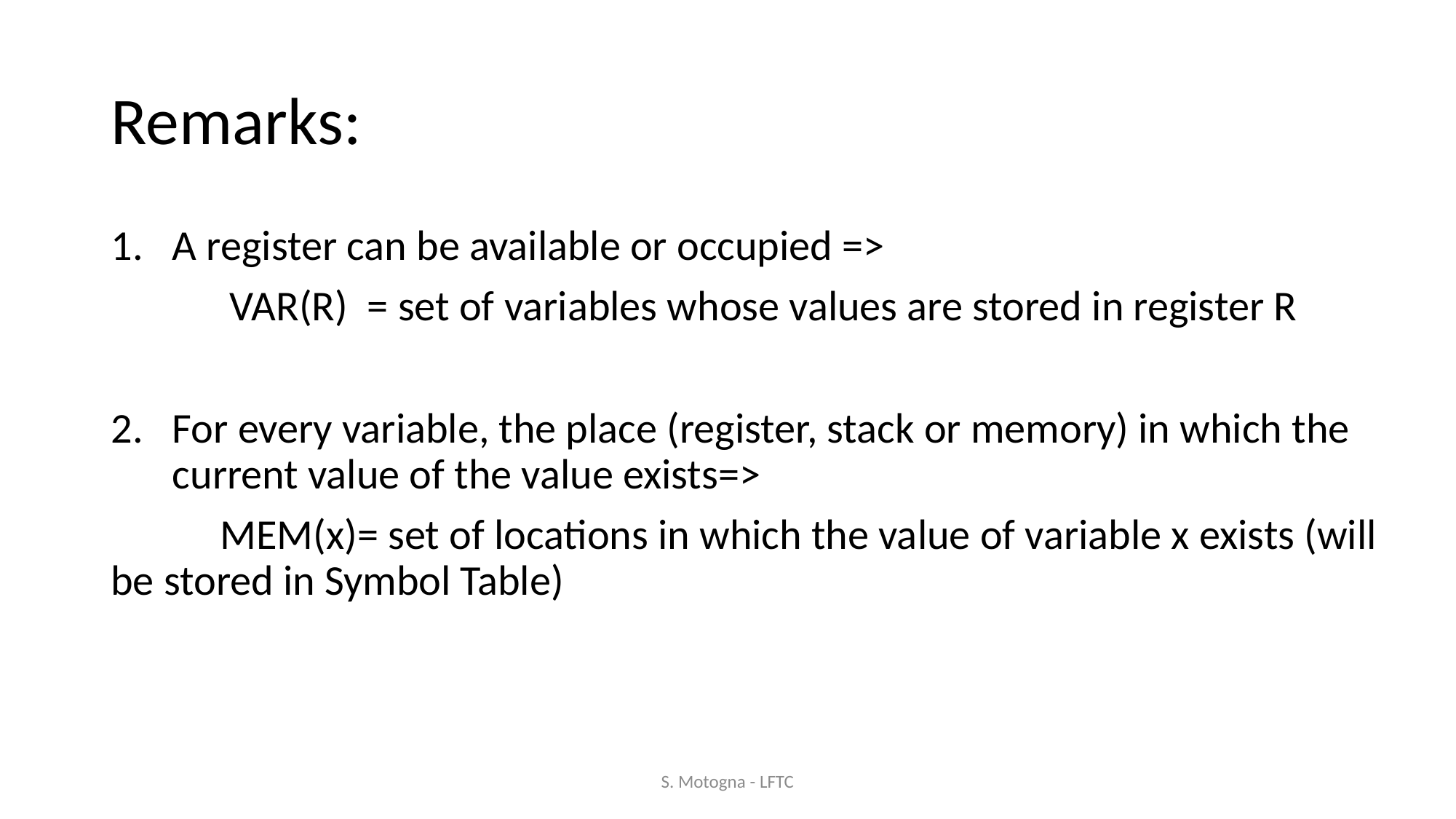

# Remarks:
A register can be available or occupied =>
	 VAR(R)  = set of variables whose values are stored in register R

For every variable, the place (register, stack or memory) in which the current value of the value exists=>
	MEM(x)= set of locations in which the value of variable x exists (will be stored in Symbol Table)

S. Motogna - LFTC